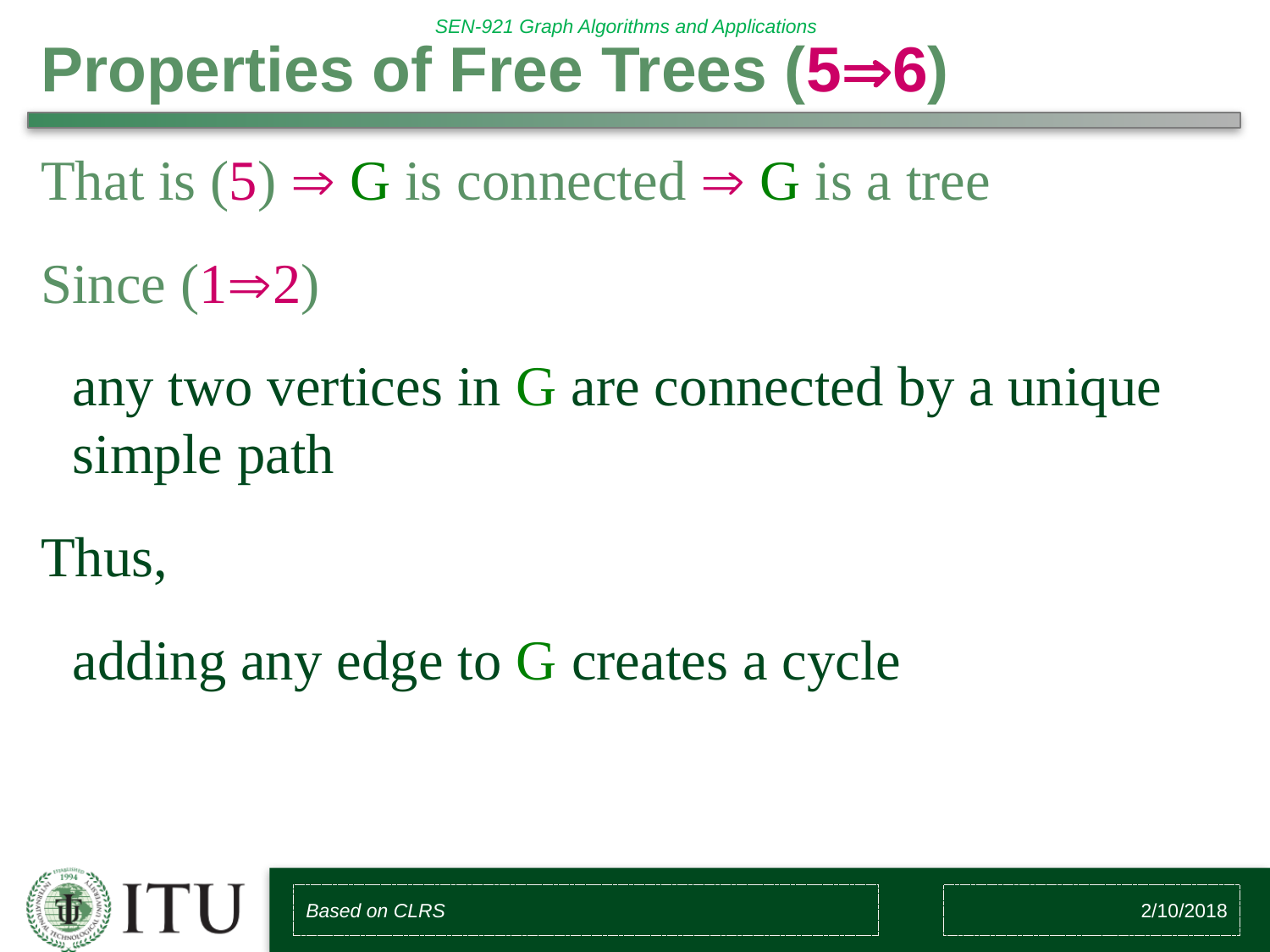

# Properties of Free Trees (5⇒6)
That is (5) ⇒ G is connected ⇒ G is a tree
Since (1⇒2)
	any two vertices in G are connected by a unique simple path
Thus,
	adding any edge to G creates a cycle
Based on CLRS
2/10/2018